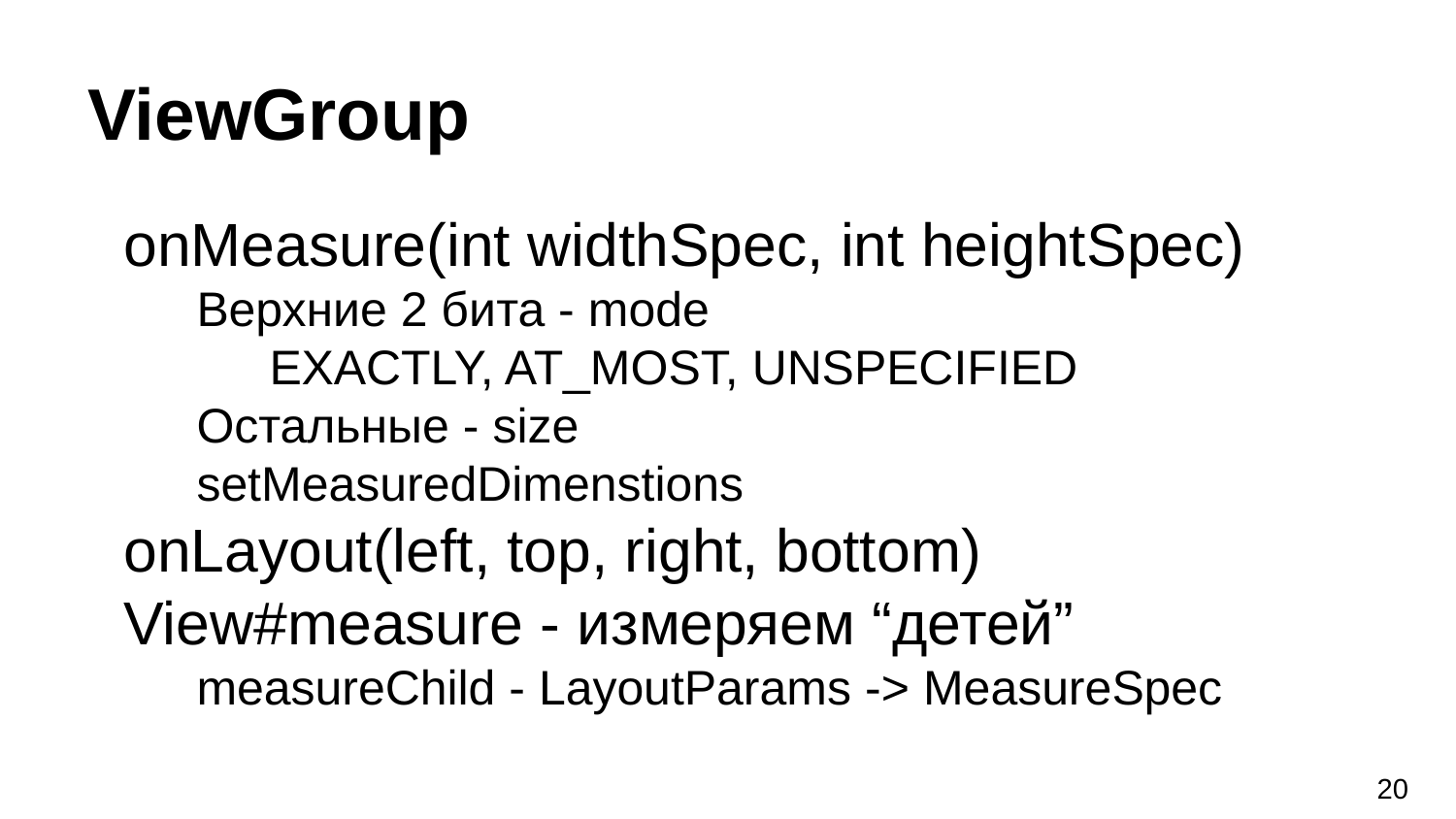

# ViewGroup
onMeasure(int widthSpec, int heightSpec)
Верхние 2 бита - mode
EXACTLY, AT_MOST, UNSPECIFIED
Остальные - size
setMeasuredDimenstions
onLayout(left, top, right, bottom)
View#measure - измеряем “детей”
measureChild - LayoutParams -> MeasureSpec
20